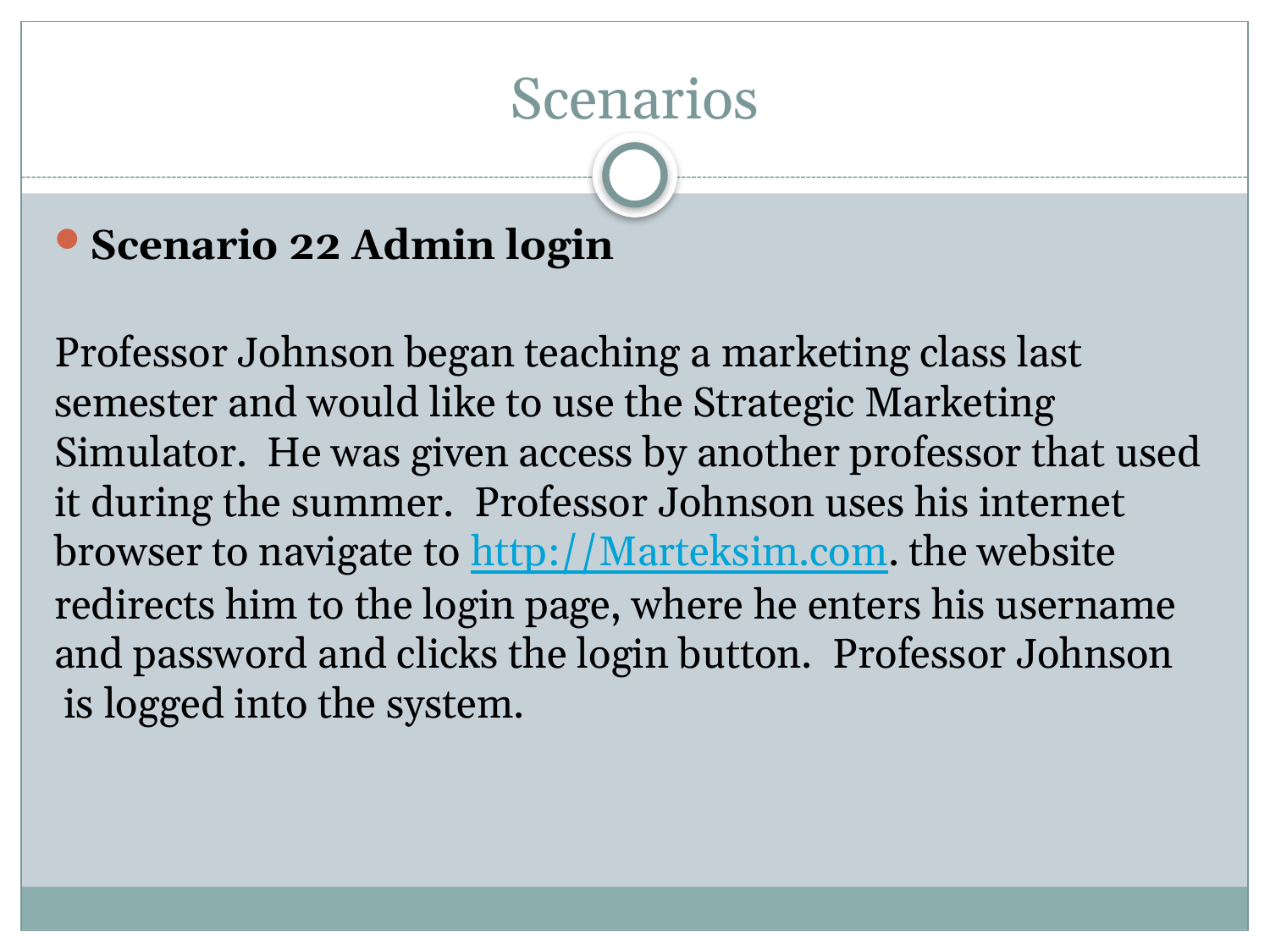

# Scenarios
Scenario 22 Admin login
Professor Johnson began teaching a marketing class last semester and would like to use the Strategic Marketing Simulator.  He was given access by another professor that used it during the summer.  Professor Johnson uses his internet browser to navigate to http://Marteksim.com. the website redirects him to the login page, where he enters his username and password and clicks the login button.  Professor Johnson  is logged into the system.